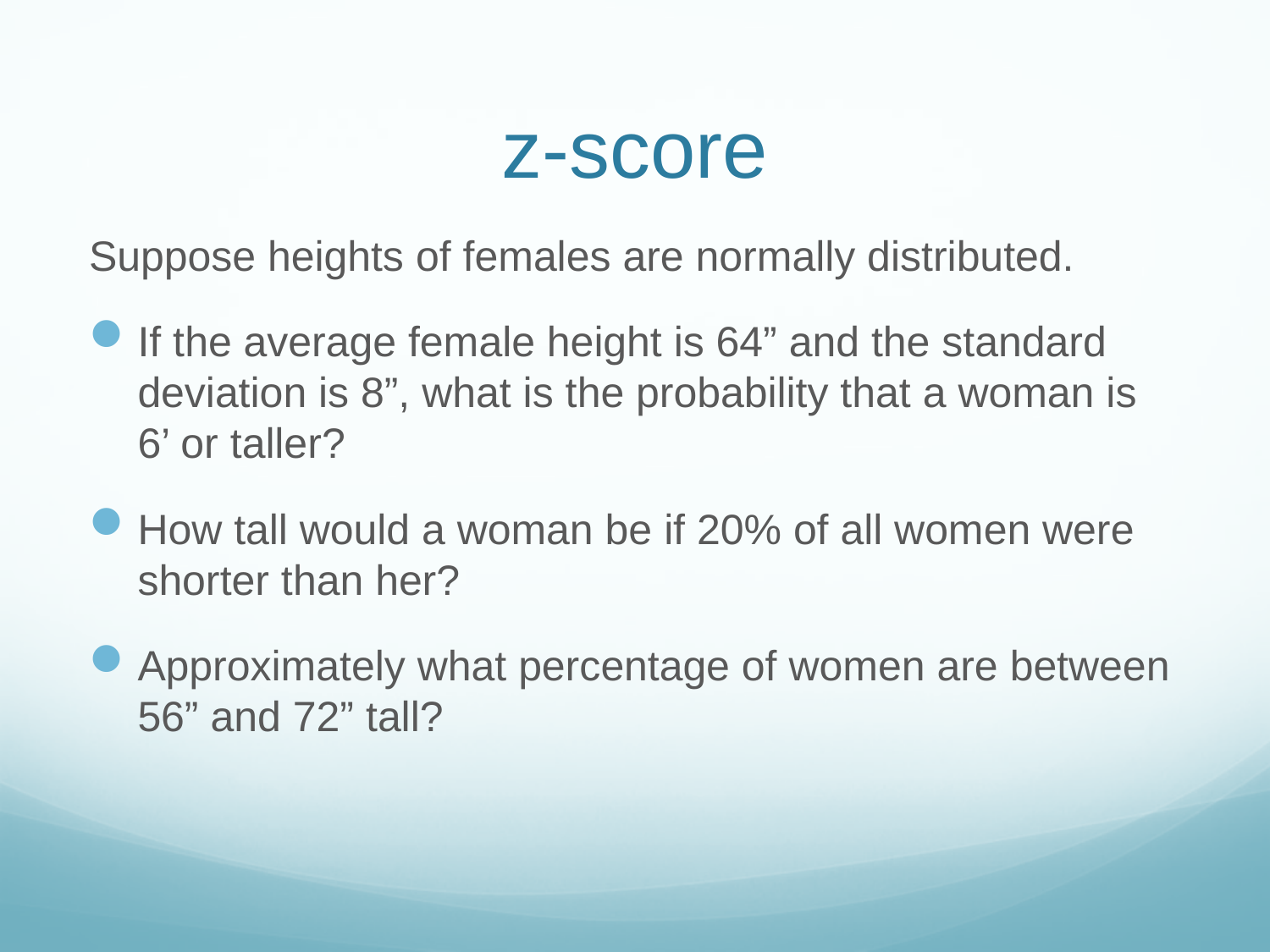

# z-score
Suppose heights of females are normally distributed.
If the average female height is 64” and the standard deviation is 8”, what is the probability that a woman is 6’ or taller?
How tall would a woman be if 20% of all women were shorter than her?
Approximately what percentage of women are between 56” and 72” tall?